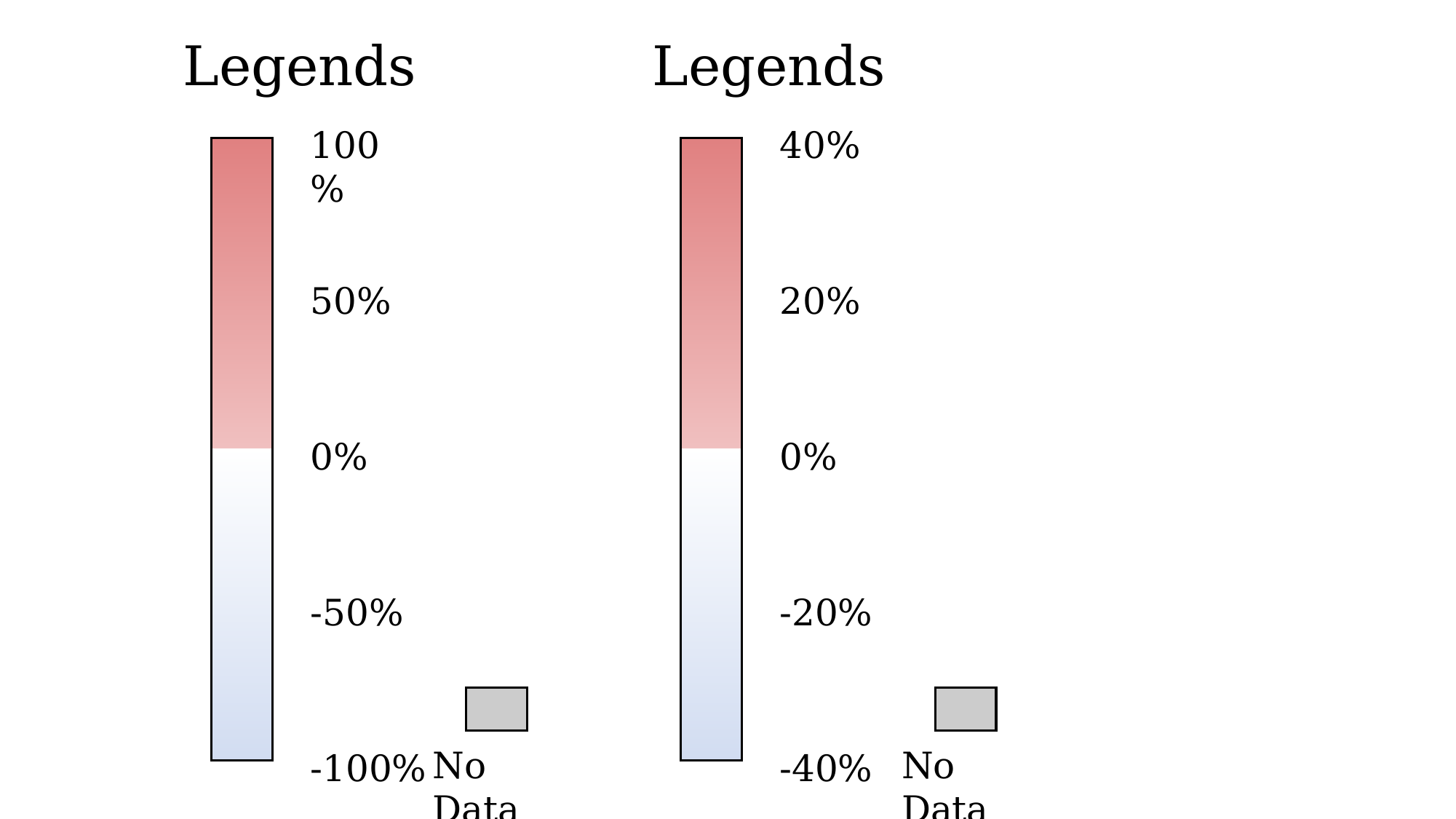

Legends
100%

0%

-100%
50%
-50%

No Data
Legends
40%

0%

-40%
20%
-20%

No Data